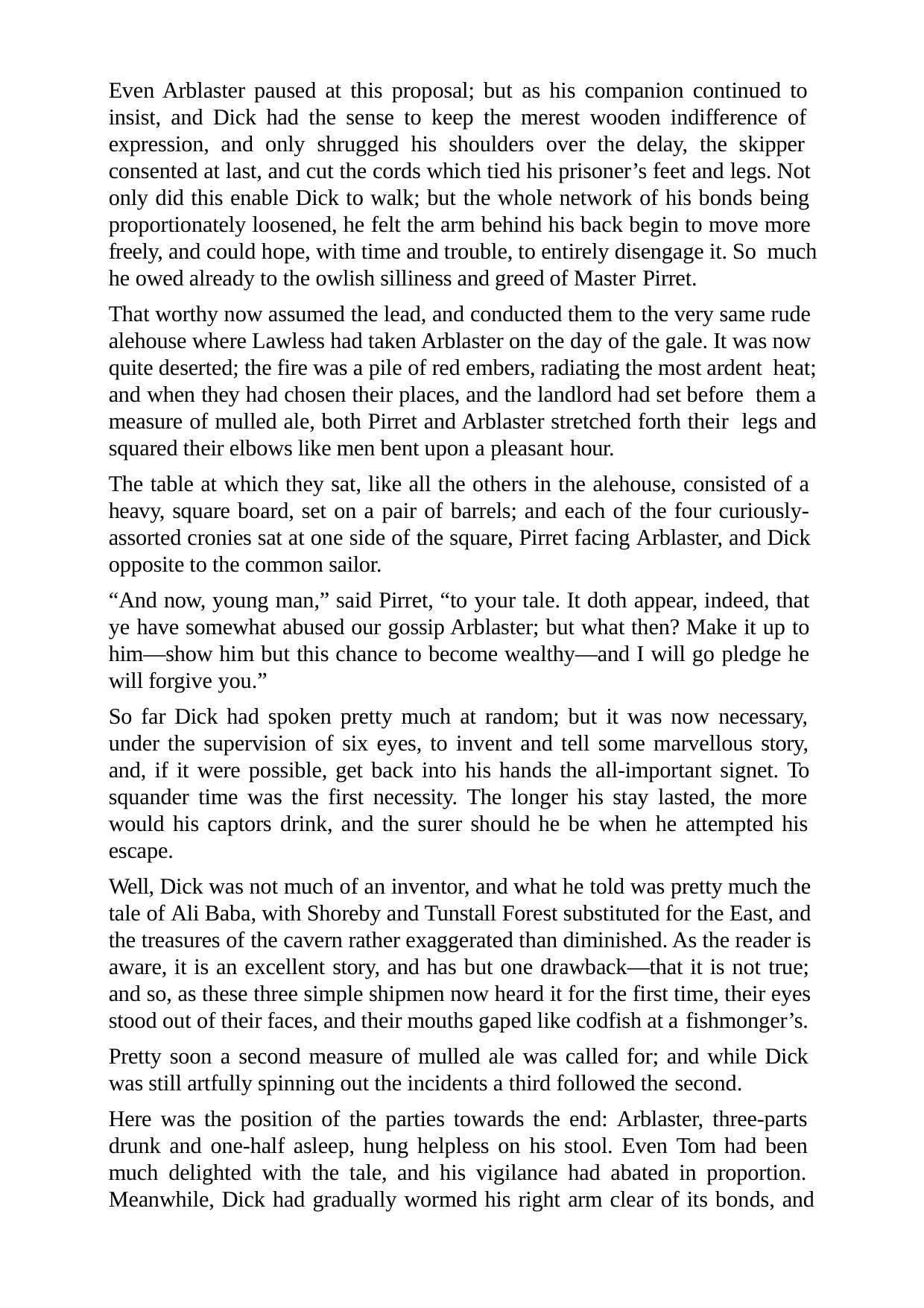

Even Arblaster paused at this proposal; but as his companion continued to  insist, and Dick had the sense to keep the merest wooden indifference of  expression, and only shrugged his shoulders over the delay, the skipper  consented at last, and cut the cords which tied his prisoner’s feet and legs. Not  only did this enable Dick to walk; but the whole network of his bonds being  proportionately loosened, he felt the arm behind his back begin to move more  freely, and could hope, with time and trouble, to entirely disengage it. So  much he owed already to the owlish silliness and greed of Master Pirret.
That worthy now assumed the lead, and conducted them to the very same rude  alehouse where Lawless had taken Arblaster on the day of the gale. It was now  quite deserted; the fire was a pile of red embers, radiating the most ardent  heat; and when they had chosen their places, and the landlord had set before  them a measure of mulled ale, both Pirret and Arblaster stretched forth their  legs and squared their elbows like men bent upon a pleasant hour.
The table at which they sat, like all the others in the alehouse, consisted of a  heavy, square board, set on a pair of barrels; and each of the four curiously-  assorted cronies sat at one side of the square, Pirret facing Arblaster, and Dick  opposite to the common sailor.
“And now, young man,” said Pirret, “to your tale. It doth appear, indeed, that  ye have somewhat abused our gossip Arblaster; but what then? Make it up to  him—show him but this chance to become wealthy—and I will go pledge he  will forgive you.”
So far Dick had spoken pretty much at random; but it was now necessary,  under the supervision of six eyes, to invent and tell some marvellous story,  and, if it were possible, get back into his hands the all-important signet. To  squander time was the first necessity. The longer his stay lasted, the more  would his captors drink, and the surer should he be when he attempted his  escape.
Well, Dick was not much of an inventor, and what he told was pretty much the  tale of Ali Baba, with Shoreby and Tunstall Forest substituted for the East, and  the treasures of the cavern rather exaggerated than diminished. As the reader is  aware, it is an excellent story, and has but one drawback—that it is not true;  and so, as these three simple shipmen now heard it for the first time, their eyes  stood out of their faces, and their mouths gaped like codfish at a fishmonger’s.
Pretty soon a second measure of mulled ale was called for; and while Dick  was still artfully spinning out the incidents a third followed the second.
Here was the position of the parties towards the end: Arblaster, three-parts  drunk and one-half asleep, hung helpless on his stool. Even Tom had been  much delighted with the tale, and his vigilance had abated in proportion.  Meanwhile, Dick had gradually wormed his right arm clear of its bonds, and